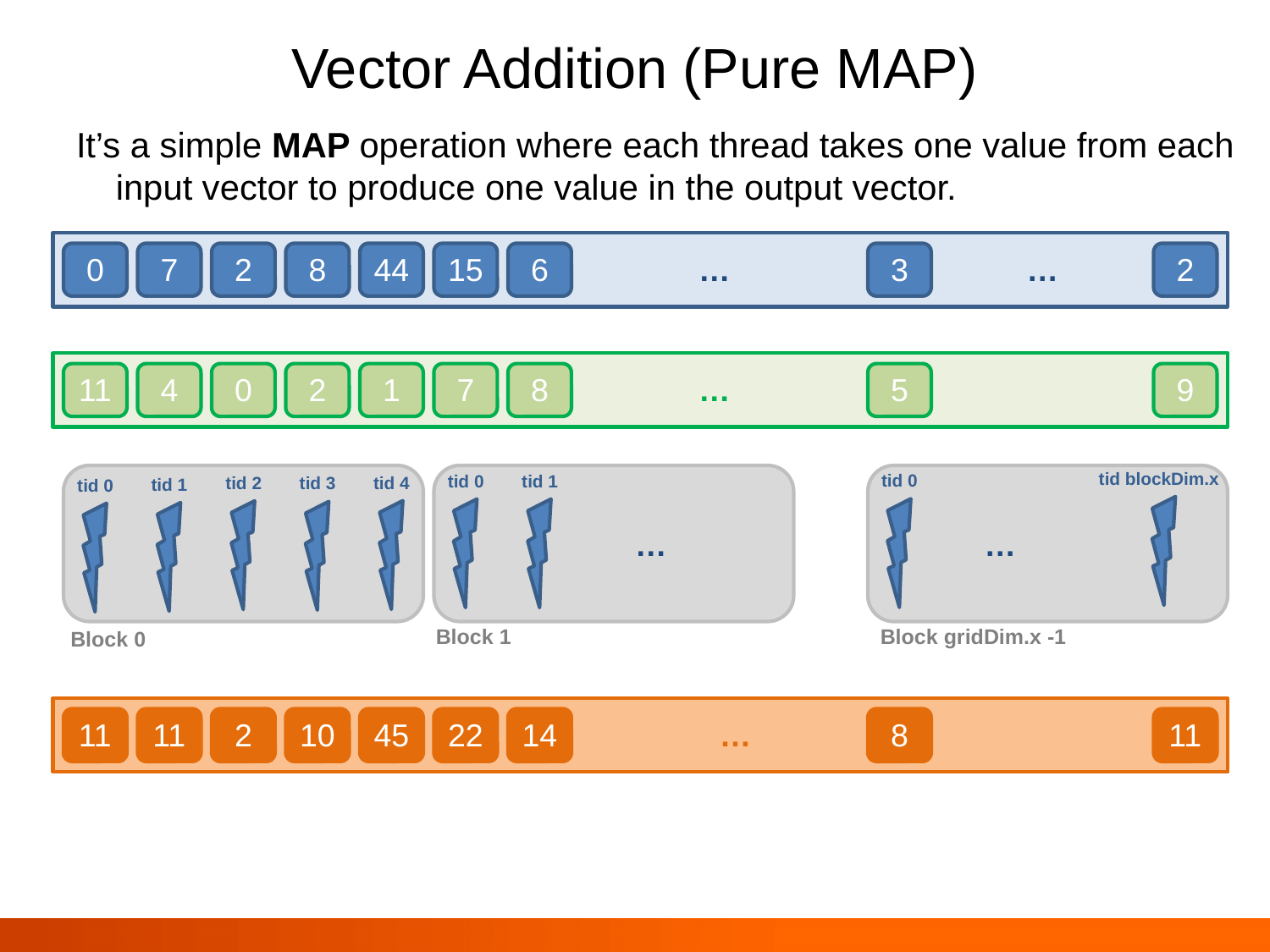

# Vector Addition (Pure MAP)
It’s a simple MAP operation where each thread takes one value from each input vector to produce one value in the output vector.

0

7

2

8

44

15

6
…

3
…

2

11

4

0

2

1

7

8
…

5

9
tid blockDim.x

tid 0

tid 0

tid 1

tid 4

v
tid 2

tid 3

tid 1

tid 0

…
…
Block 1
Block gridDim.x -1
Block 0

11

11

2

10

45

22

14
…

8

11